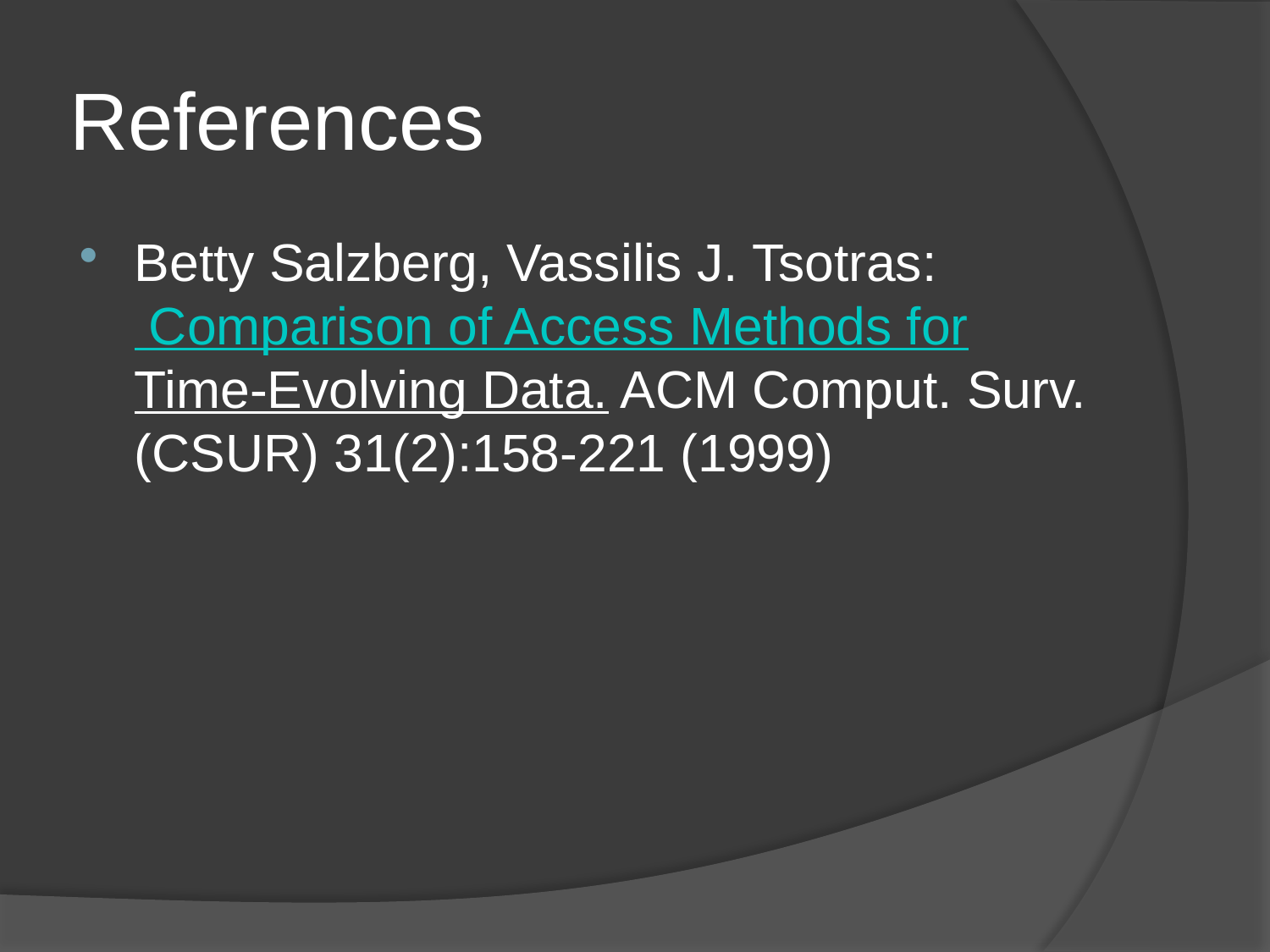

# References
Betty Salzberg, Vassilis J. Tsotras: Comparison of Access Methods for
Time-Evolving Data. ACM Comput. Surv. (CSUR) 31(2):158-221 (1999)